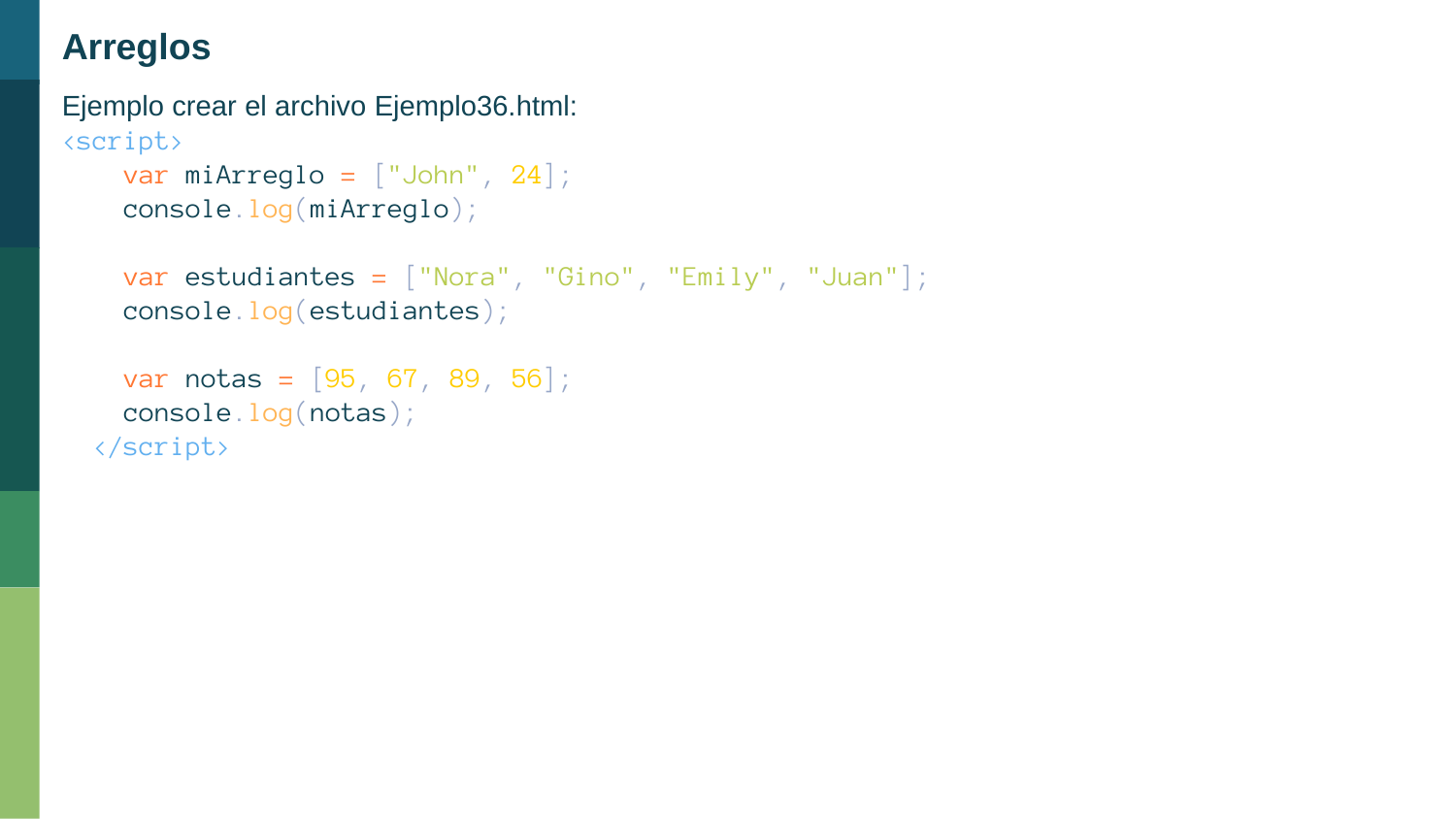

Arreglos
Ejemplo crear el archivo Ejemplo36.html:
<script>
    var miArreglo = ["John", 24];
    console.log(miArreglo);
    var estudiantes = ["Nora", "Gino", "Emily", "Juan"];
    console.log(estudiantes);
    var notas = [95, 67, 89, 56];
    console.log(notas);
  </script>